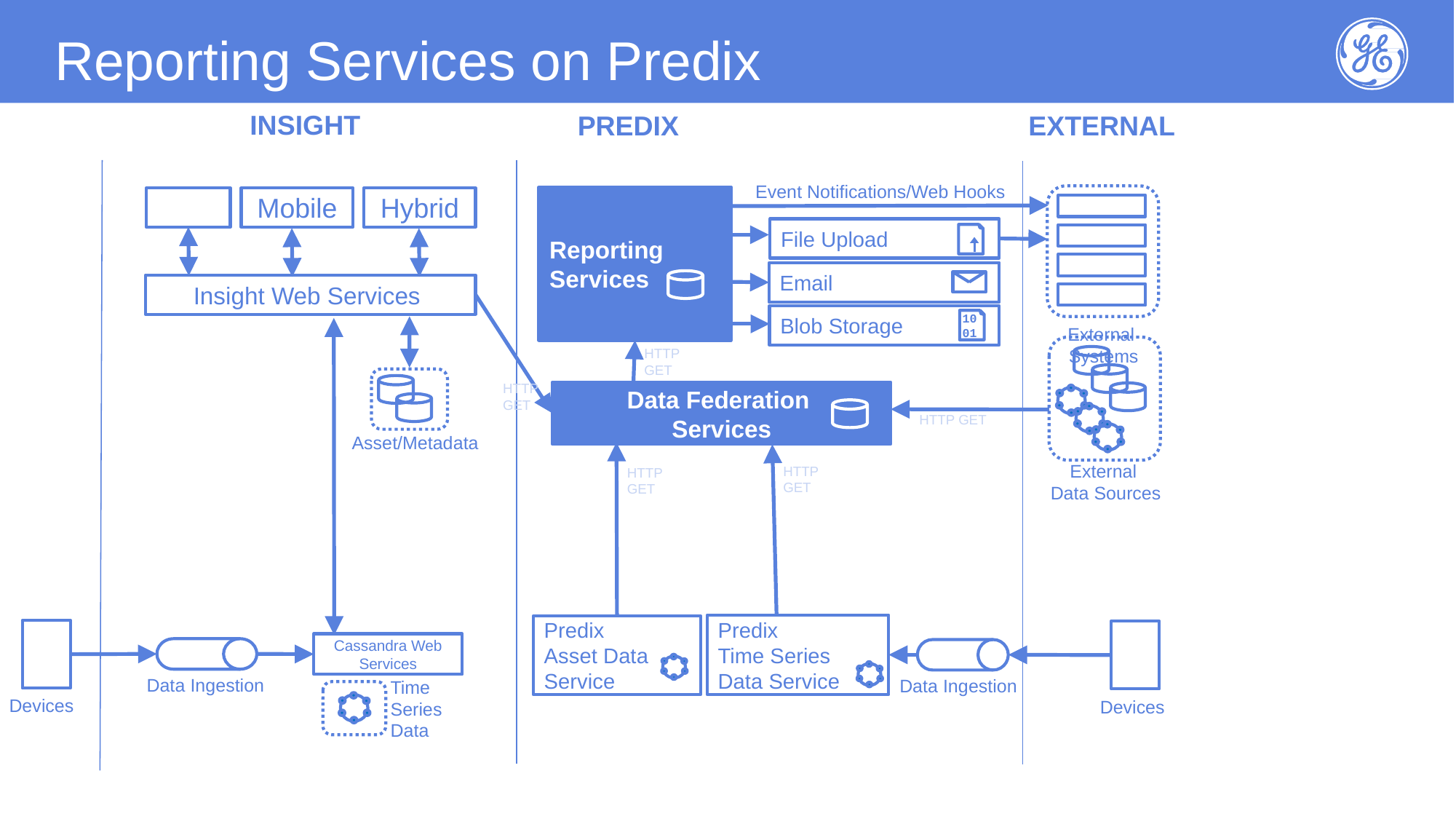

# Reporting Services on Predix
INSIGHT
EXTERNAL
PREDIX
Event Notifications/Web Hooks

Reporting Services
Web
Mobile
Hybrid

File Upload

Email

Insight Web Services

10
01

Blob Storage
External
Systems

HTTP
GET

HTTP
GET

Data Federation
Services

HTTP GET

Asset/Metadata
External
Data Sources
HTTP
GET
HTTP
GET
Predix
Time Series Data Service
Predix
Asset Data
Service

Cassandra Web Services

Data Ingestion
Data Ingestion
Time
Series
Data

Devices
Devices